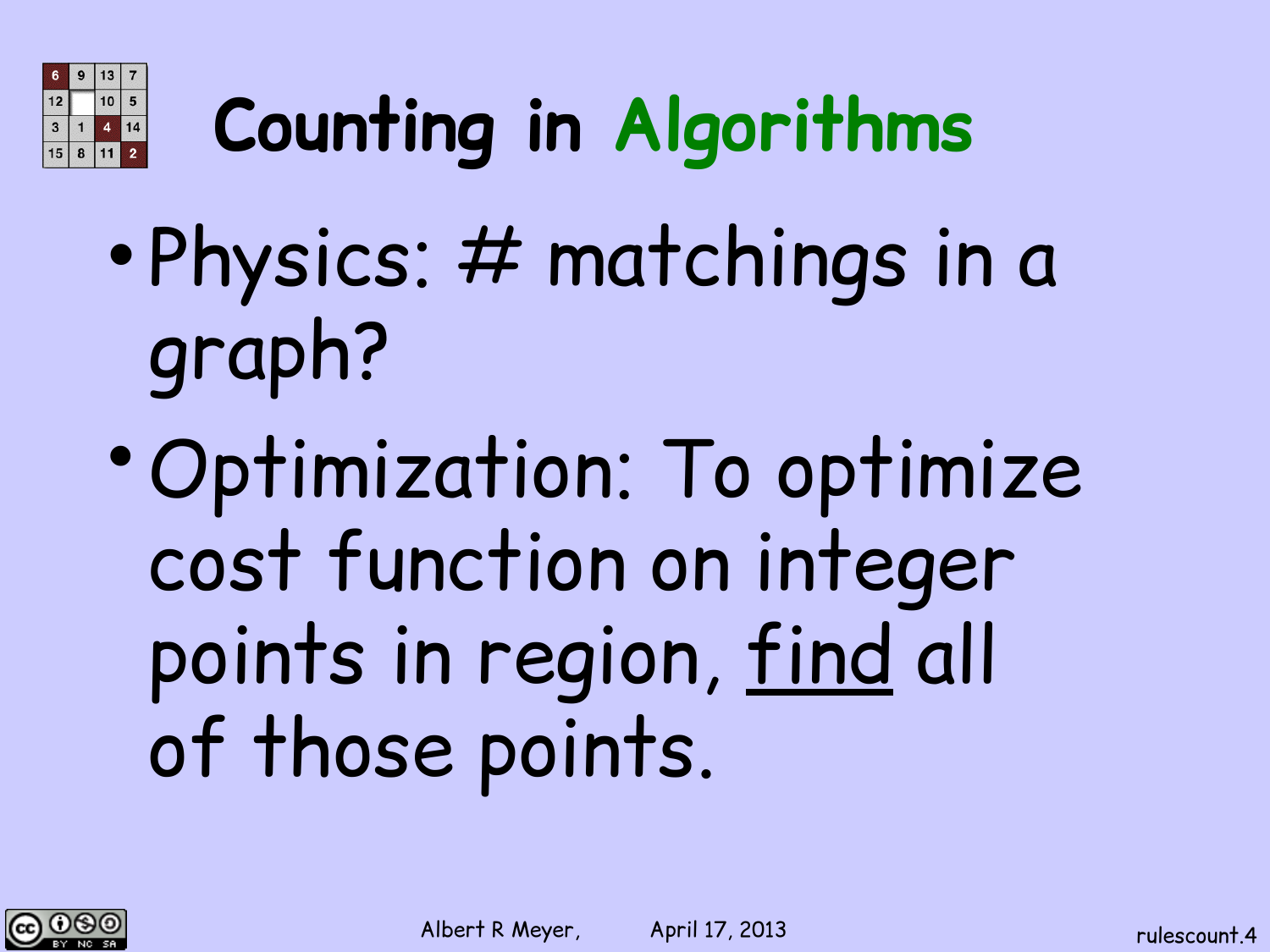

# Counting in Algorithms
Physics: # matchings in a graph?
Optimization: To optimize cost function on integer points in region, find all of those points.
rulescount.4